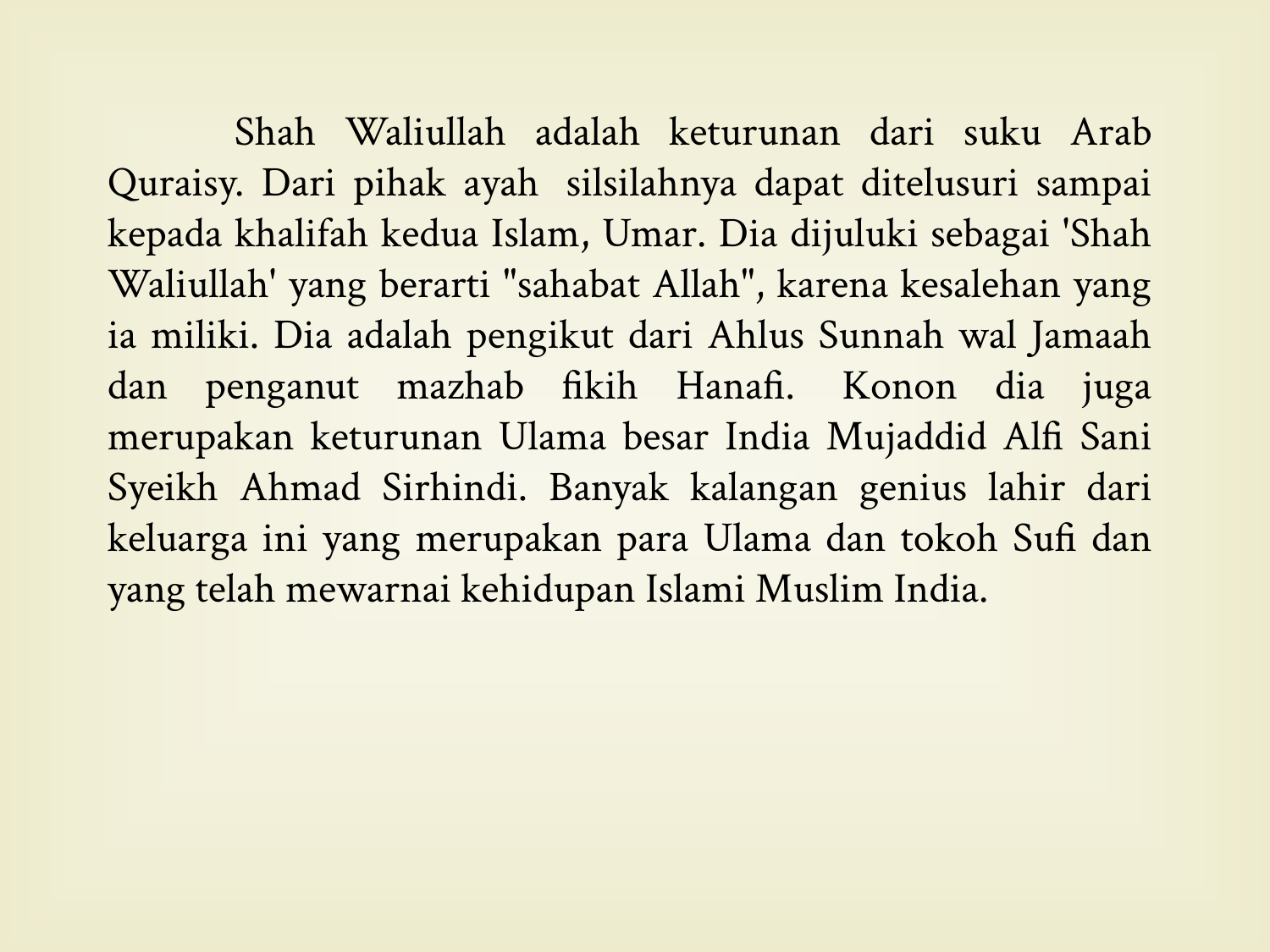

Shah Waliullah adalah keturunan dari suku Arab Quraisy. Dari pihak ayah  silsilahnya dapat ditelusuri sampai kepada khalifah kedua Islam, Umar. Dia dijuluki sebagai 'Shah Waliullah' yang berarti "sahabat Allah", karena kesalehan yang ia miliki. Dia adalah pengikut dari Ahlus Sunnah wal Jamaah dan penganut mazhab fikih Hanafi.  Konon dia juga merupakan keturunan Ulama besar India Mujaddid Alfi Sani Syeikh Ahmad Sirhindi. Banyak kalangan genius lahir dari keluarga ini yang merupakan para Ulama dan tokoh Sufi dan yang telah mewarnai kehidupan Islami Muslim India.